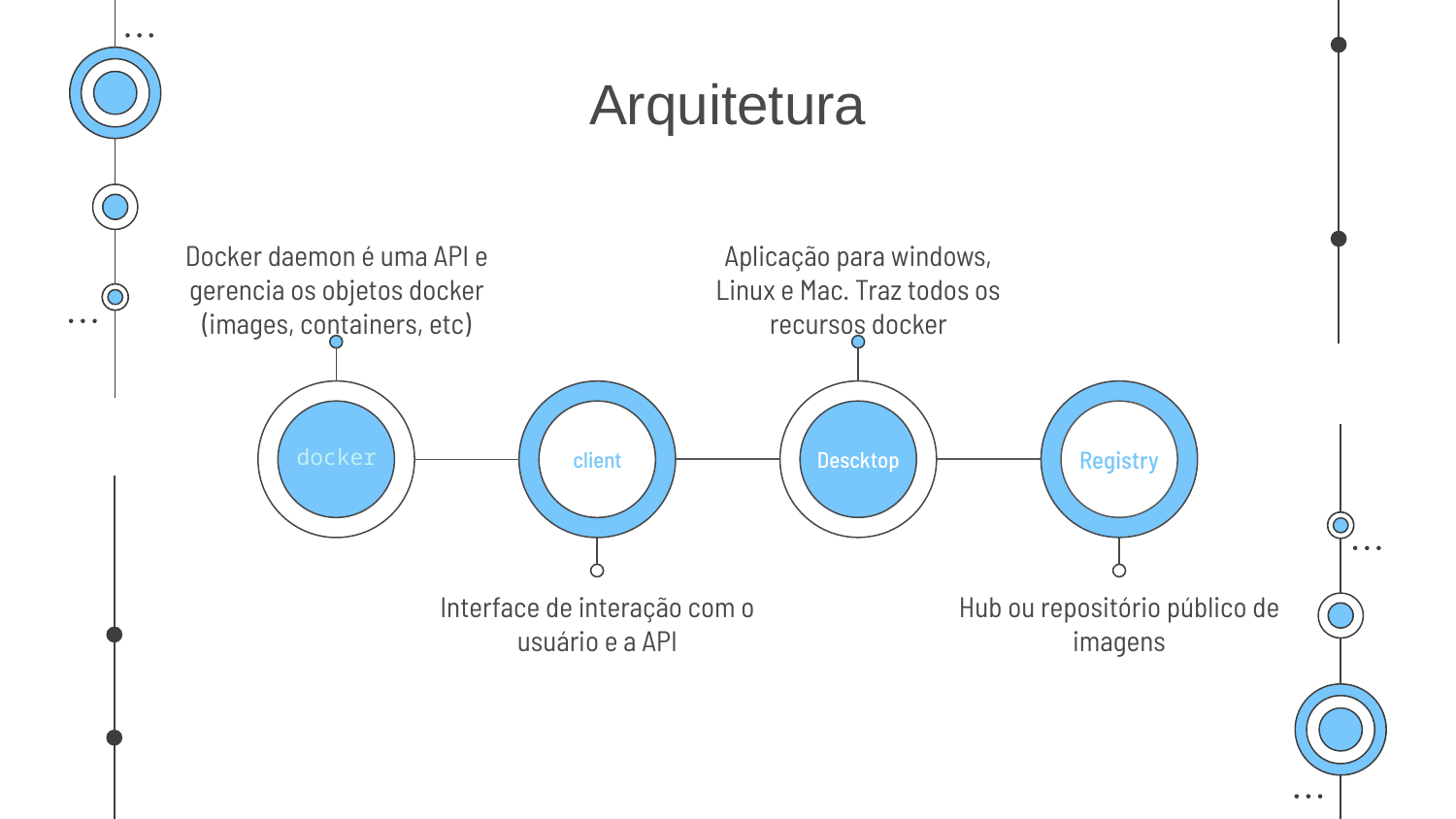

# Arquitetura
Docker daemon é uma API e gerencia os objetos docker (images, containers, etc)
Aplicação para windows, Linux e Mac. Traz todos os recursos docker

docker
client
Descktop
Registry
Interface de interação com o usuário e a API
Hub ou repositório público de imagens